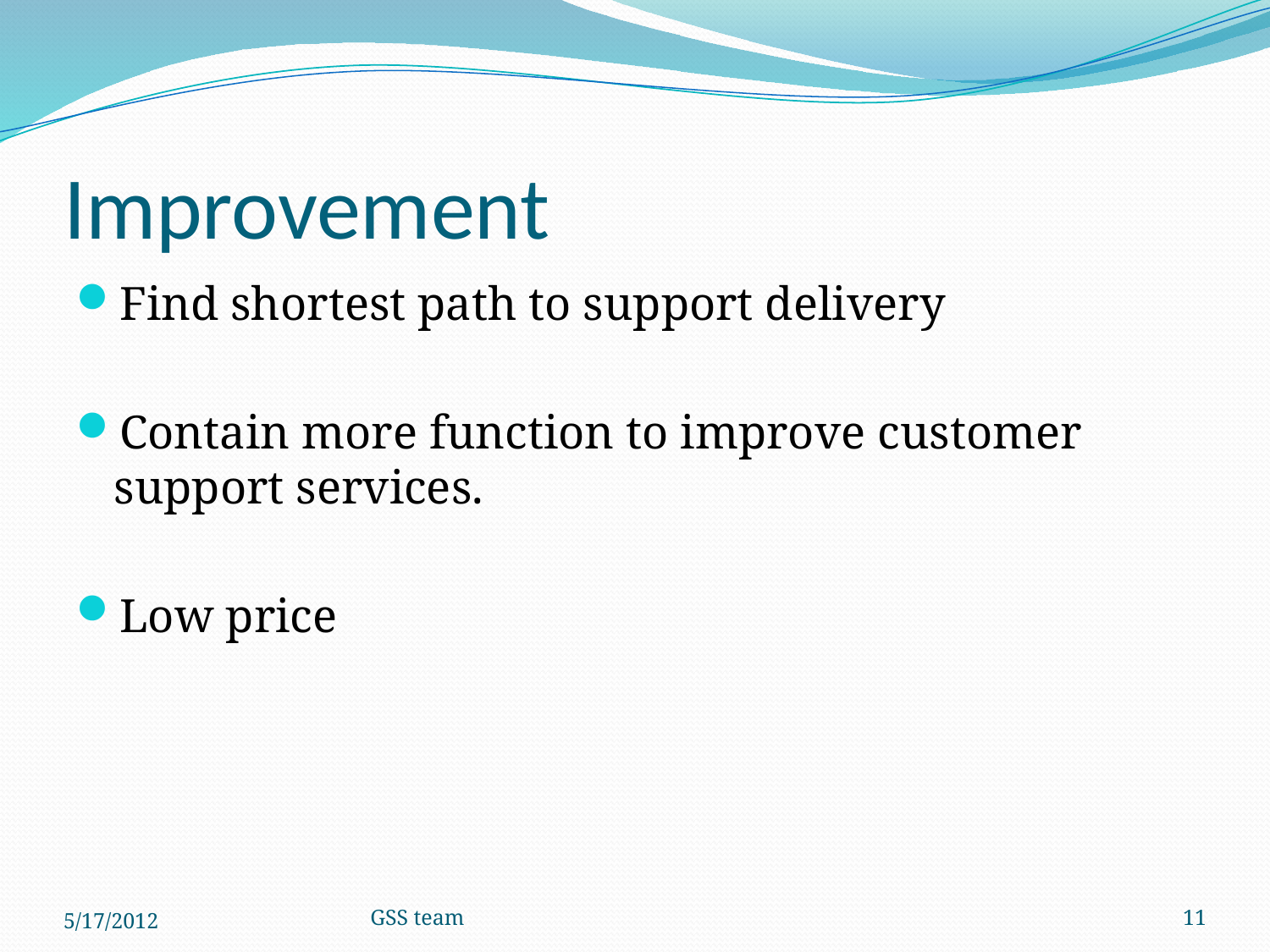

# Improvement
Find shortest path to support delivery

Contain more function to improve customer support services.

Low price
5/17/2012
GSS team
11